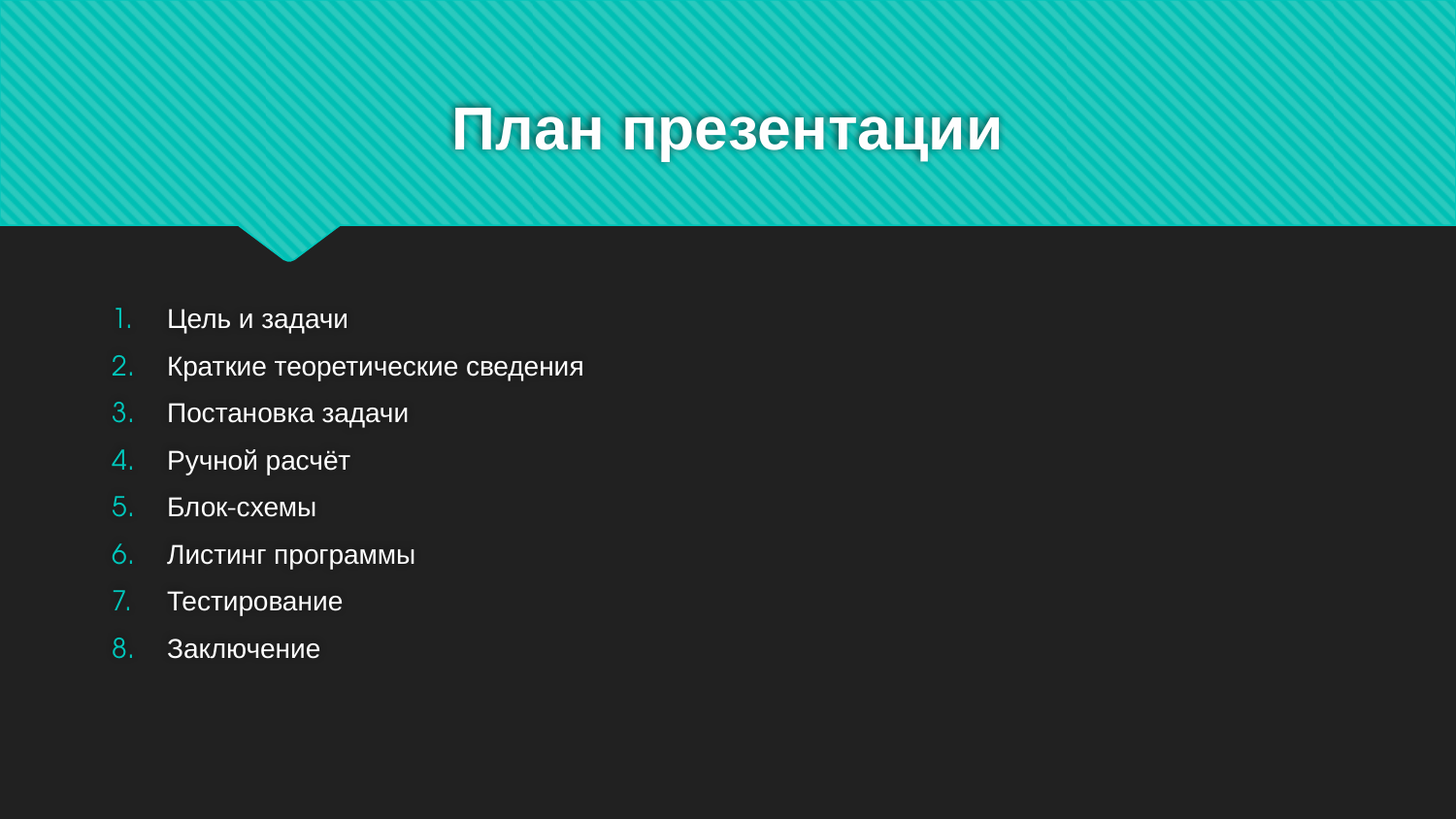

# План презентации
Цель и задачи
Краткие теоретические сведения
Постановка задачи
Ручной расчёт
Блок-схемы
Листинг программы
Тестирование
Заключение